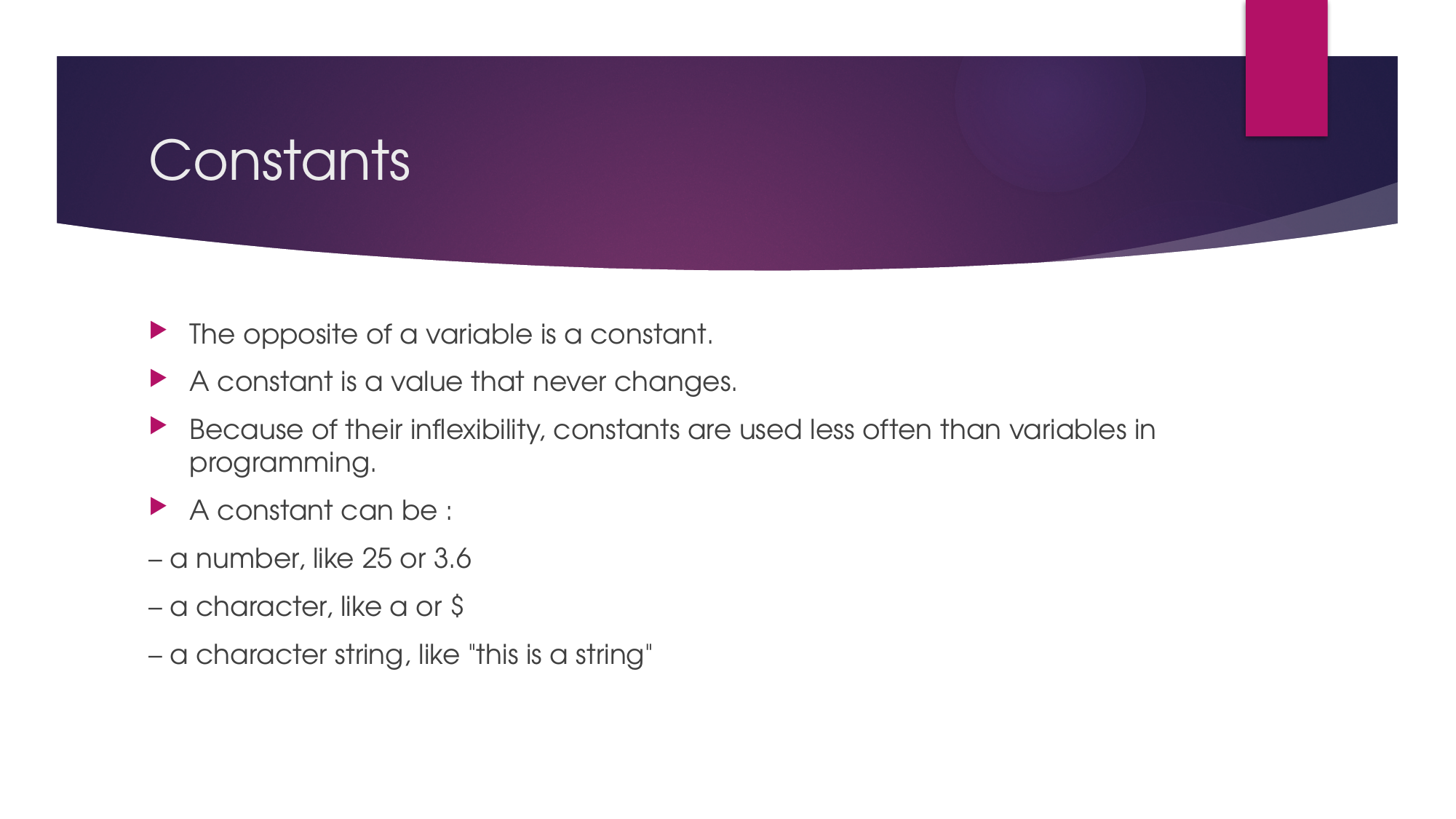

# Constants
The opposite of a variable is a constant.
A constant is a value that never changes.
Because of their inflexibility, constants are used less often than variables in programming.
A constant can be :
– a number, like 25 or 3.6
– a character, like a or $
– a character string, like "this is a string"